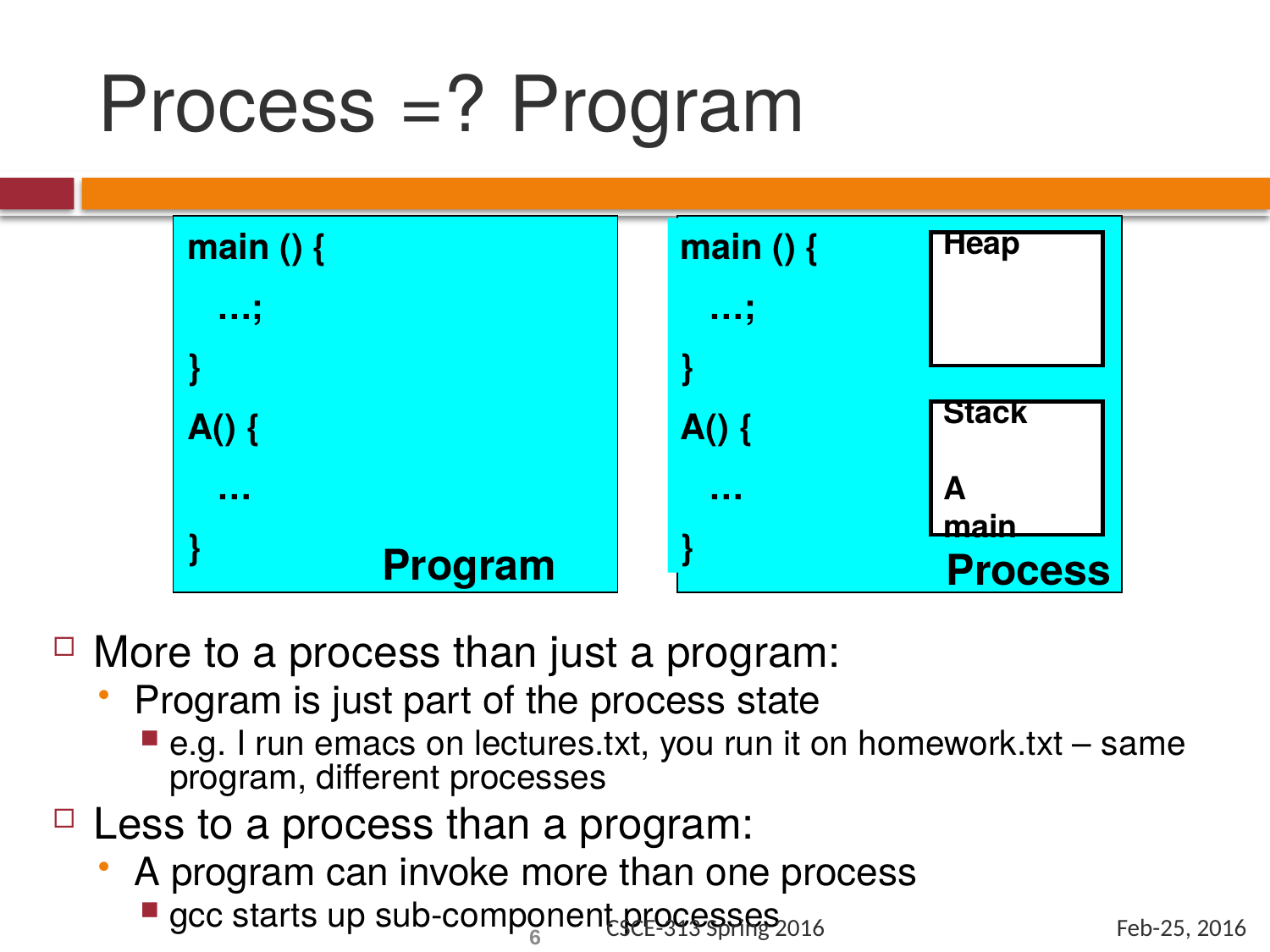

# Process =? Program
Feb-25, 2016

main () {
   …;
}
A() {
   …
}
main () {
   …;
}
A() {
   …
}
Heap

Stack

A
main
Program
Process
More to a process than just a program:
Program is just part of the process state
e.g. I run emacs on lectures.txt, you run it on homework.txt – same program, different processes
Less to a process than a program:
A program can invoke more than one process
gcc starts up sub-component processes
CSCE-313 Spring 2016
6